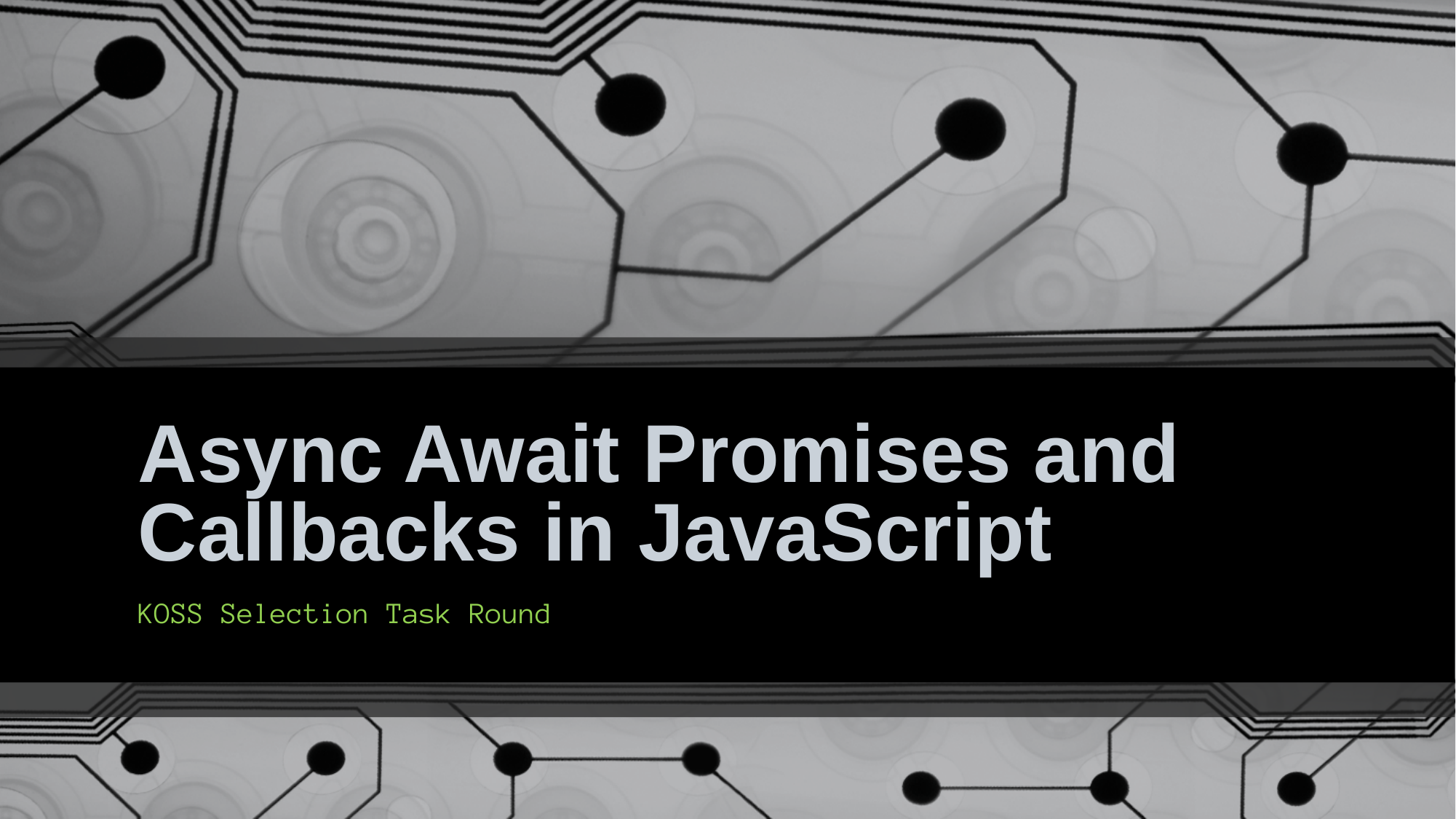

# Async Await Promises and Callbacks in JavaScript
KOSS Selection Task Round